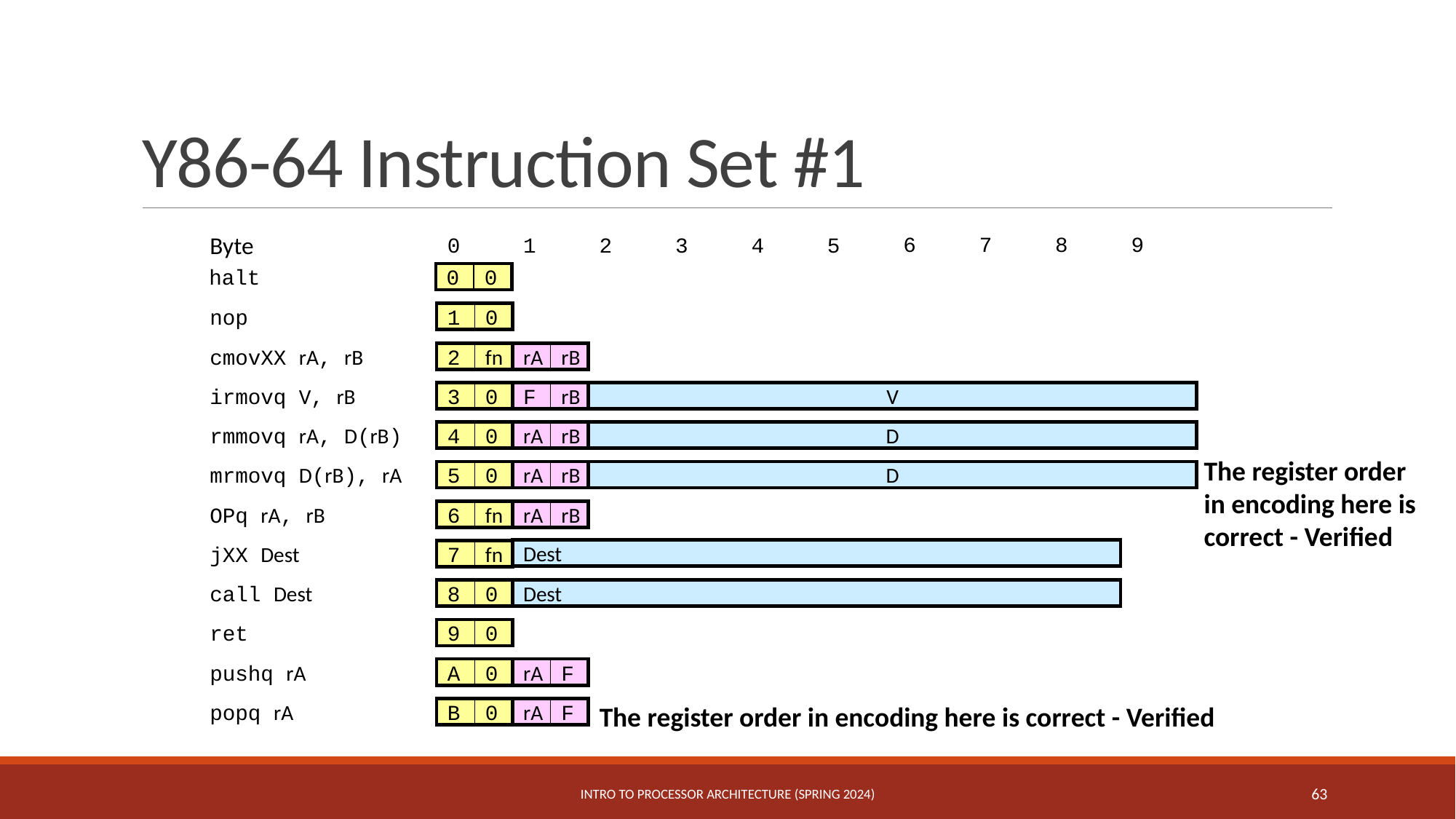

# Y86-64 Instruction Set #1
6
7
8
9
0
1
2
3
4
5
Byte
halt
0

0
nop
1

0
cmovXX rA, rB
2

fn
rA

rB
irmovq V, rB
3

0
F

rB
V
rmmovq rA, D(rB)
4

0
rA

rB
D
The register order
in encoding here is
correct - Verified
mrmovq D(rB), rA
5

0
rA

rB
D
OPq rA, rB
6

fn
rA

rB
Dest
jXX Dest
7

fn
call Dest
8

0
Dest
ret
9

0
pushq rA
A

0
rA

F
The register order in encoding here is correct - Verified
popq rA
B

0
rA

F
Intro to Processor Architecture (Spring 2024)
63